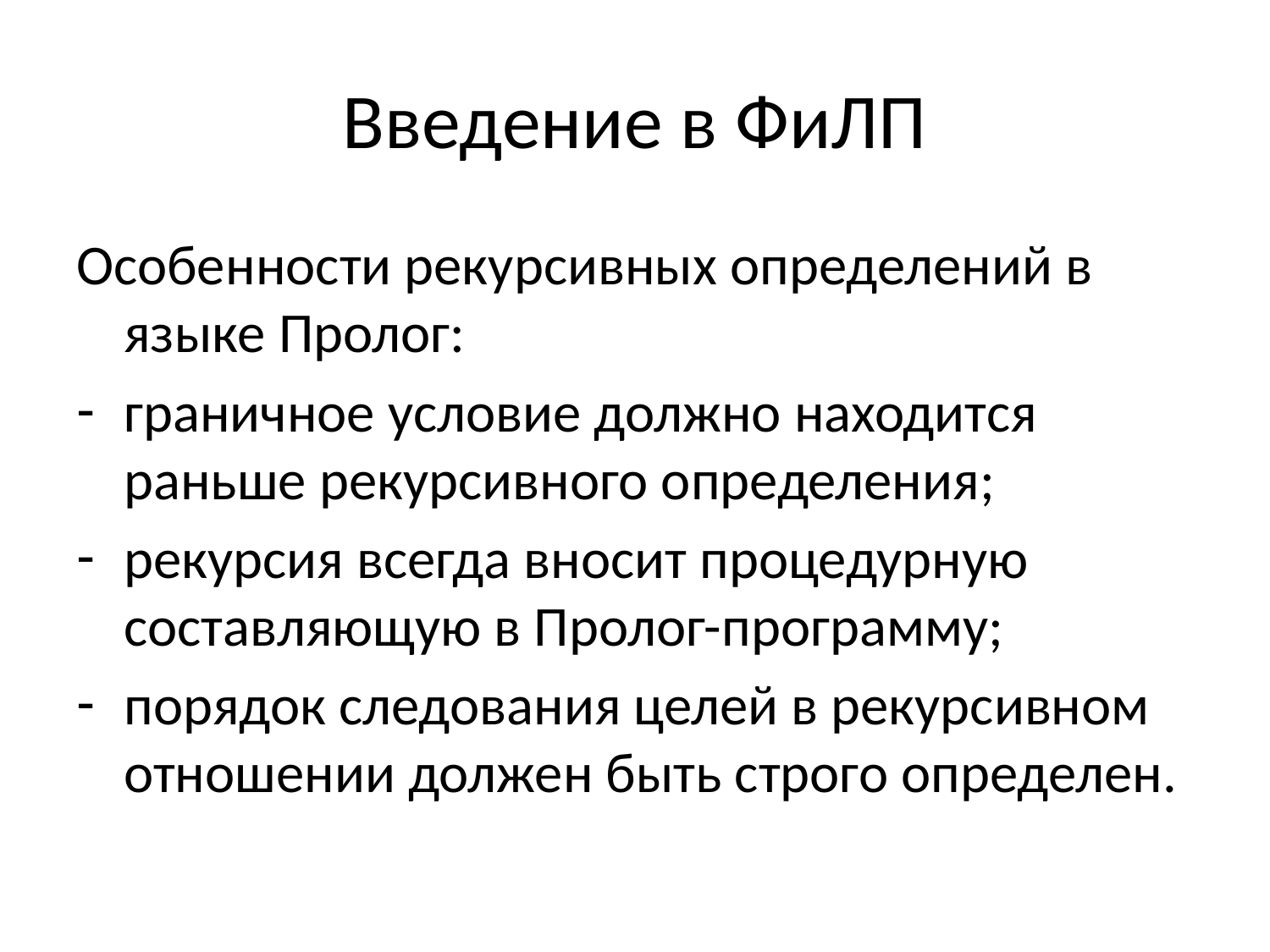

# Введение в ФиЛП
Особенности рекурсивных определений в языке Пролог:
граничное условие должно находится раньше рекурсивного определения;
рекурсия всегда вносит процедурную составляющую в Пролог-программу;
порядок следования целей в рекурсивном отношении должен быть строго определен.